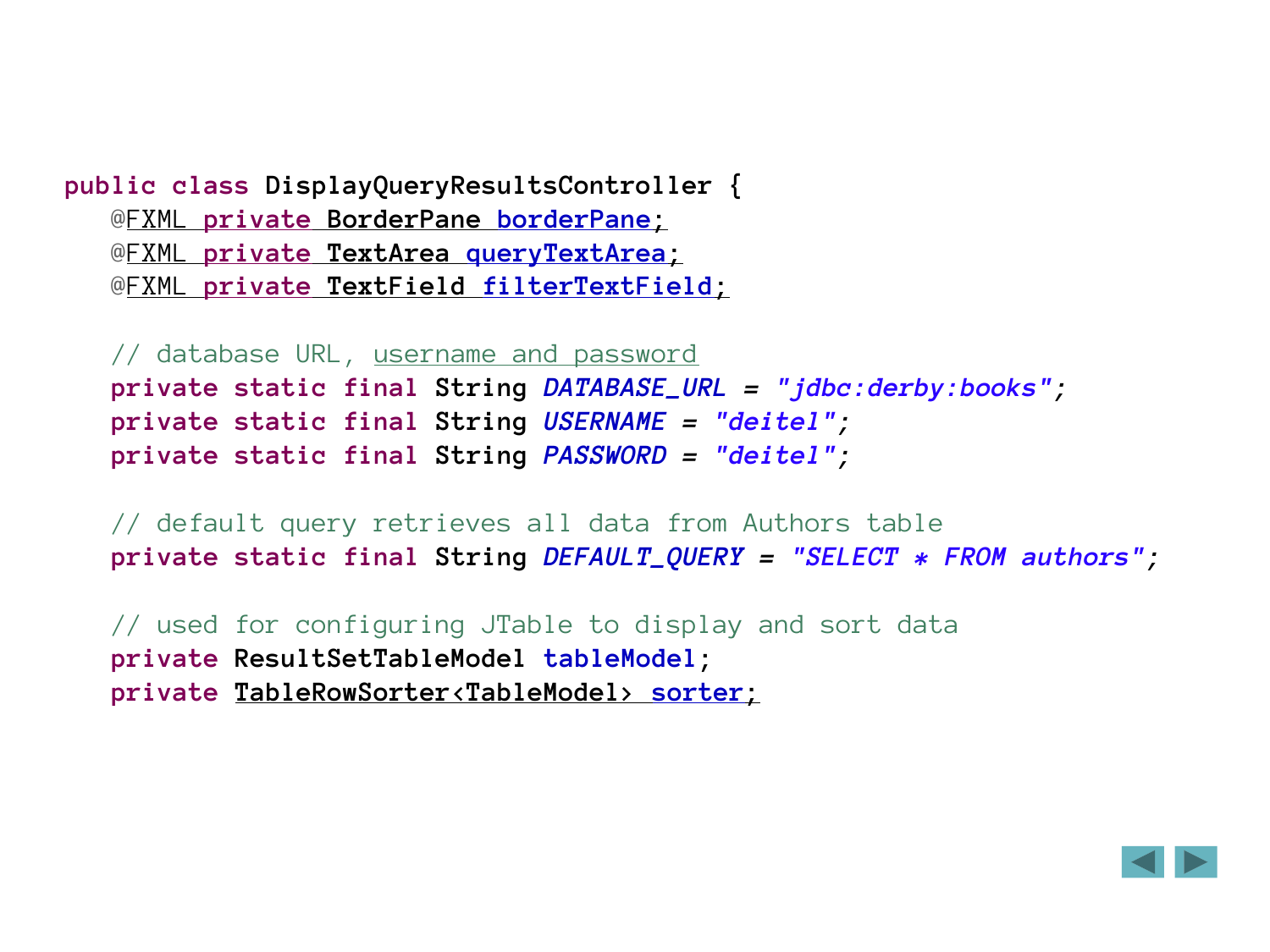

public class DisplayQueryResultsController {
   @FXML private BorderPane borderPane;
   @FXML private TextArea queryTextArea;
   @FXML private TextField filterTextField;

   // database URL, username and password
   private static final String DATABASE_URL = "jdbc:derby:books";
   private static final String USERNAME = "deitel";
   private static final String PASSWORD = "deitel";

   // default query retrieves all data from Authors table
   private static final String DEFAULT_QUERY = "SELECT * FROM authors";

   // used for configuring JTable to display and sort data
   private ResultSetTableModel tableModel;
   private TableRowSorter<TableModel> sorter;